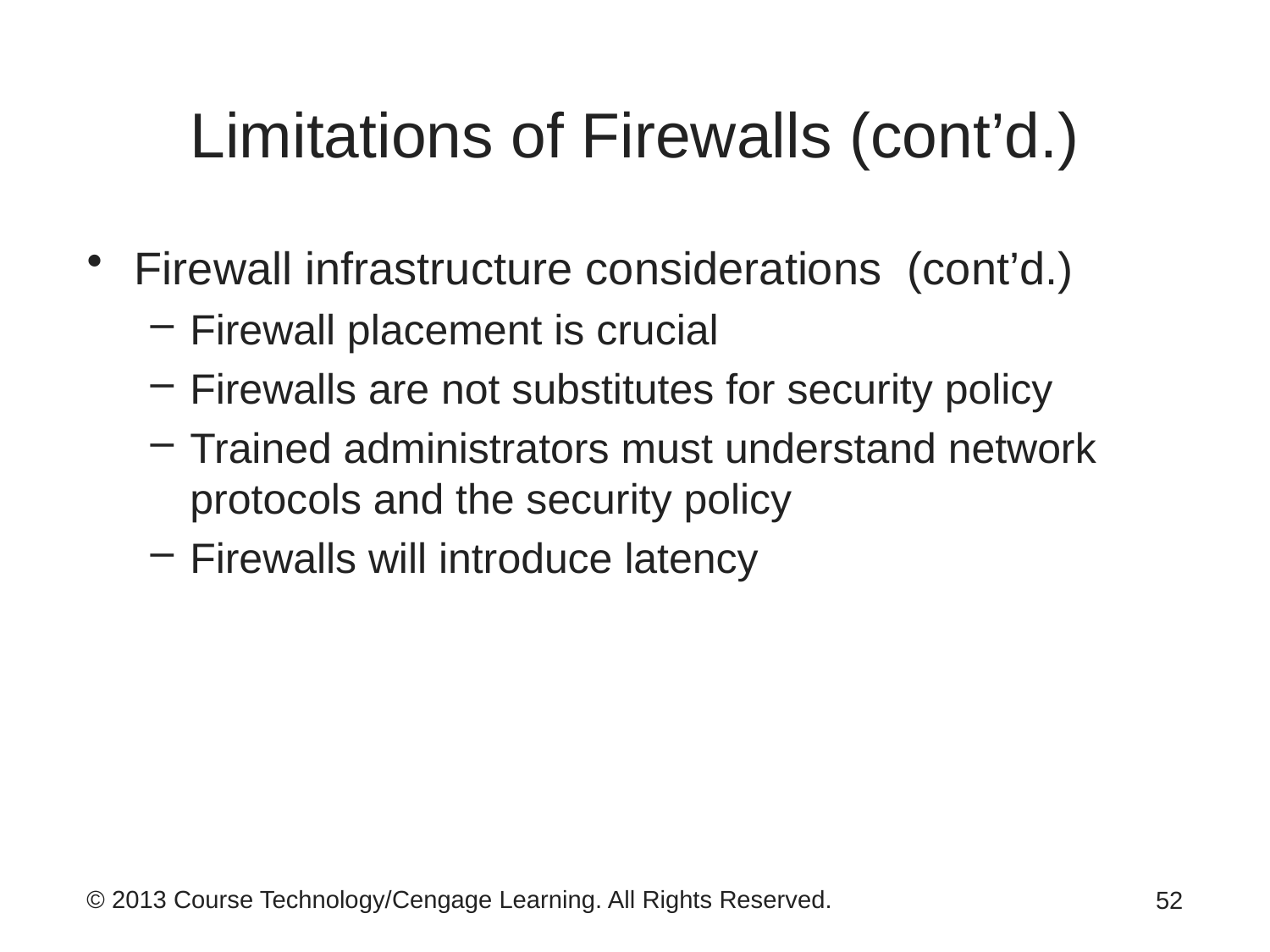

# Limitations of Firewalls (cont’d.)
Firewall infrastructure considerations  (cont’d.)
Firewall placement is crucial
Firewalls are not substitutes for security policy
Trained administrators must understand network protocols and the security policy
Firewalls will introduce latency
52